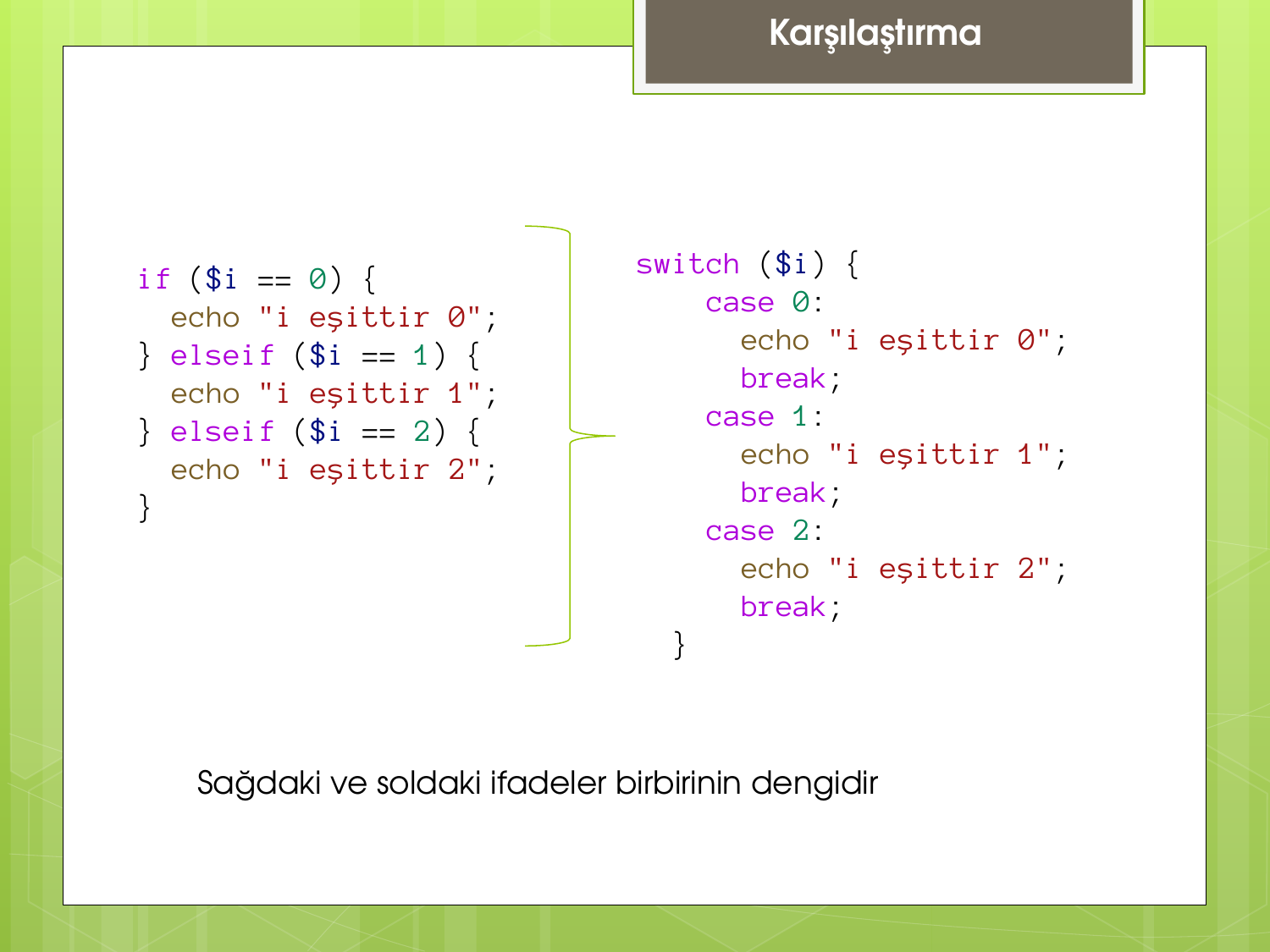

Karşılaştırma

  if ($i == 0) {
    echo "i eşittir 0";
  } elseif ($i == 1) {
    echo "i eşittir 1";
  } elseif ($i == 2) {
    echo "i eşittir 2";
  }

switch ($i) {
    case 0:
      echo "i eşittir 0";
      break;
    case 1:
      echo "i eşittir 1";
      break;
    case 2:
      echo "i eşittir 2";
      break;
  }
Sağdaki ve soldaki ifadeler birbirinin dengidir